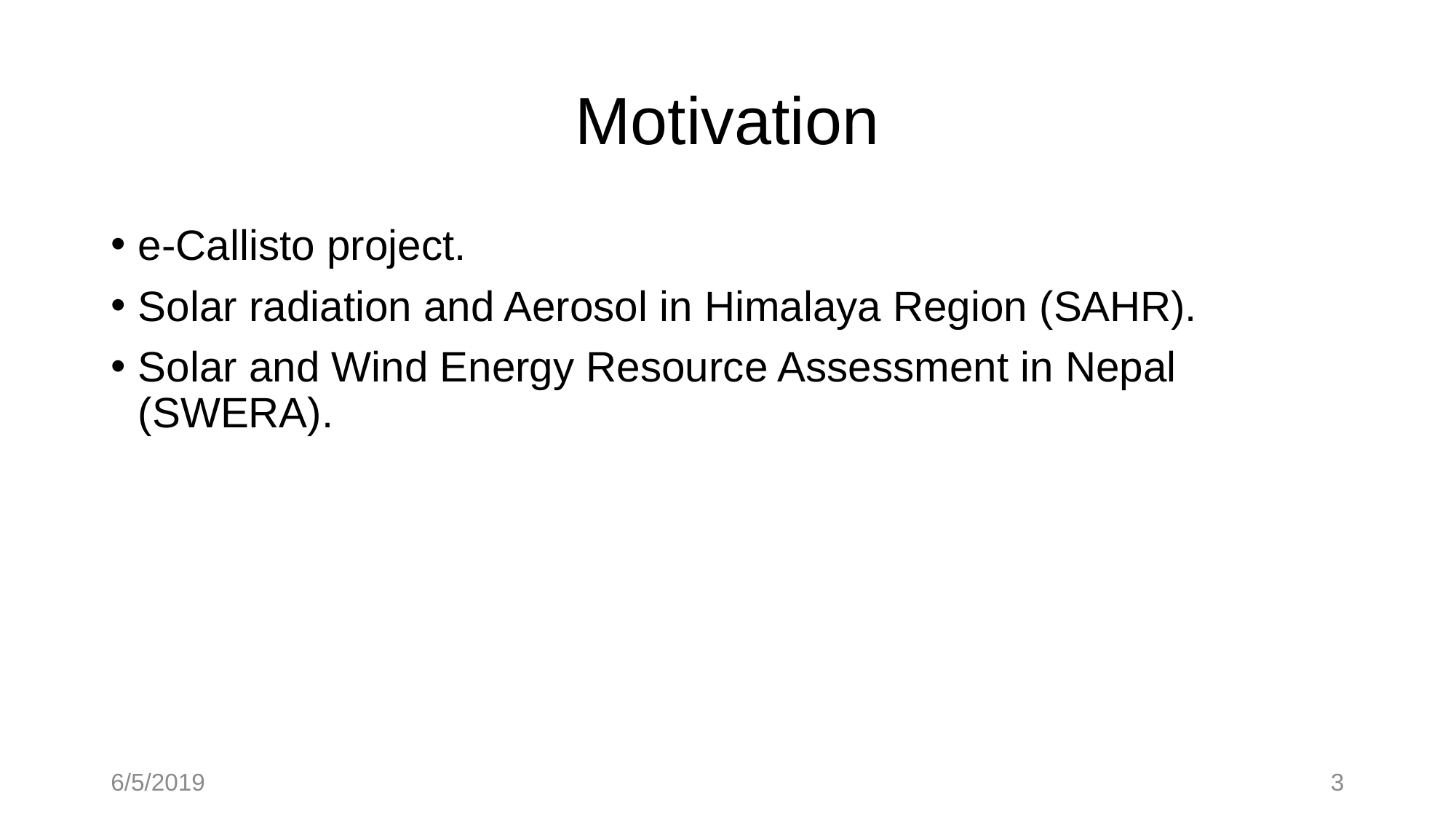

# Motivation
e-Callisto project.
Solar radiation and Aerosol in Himalaya Region (SAHR).
Solar and Wind Energy Resource Assessment in Nepal (SWERA).
6/5/2019
3